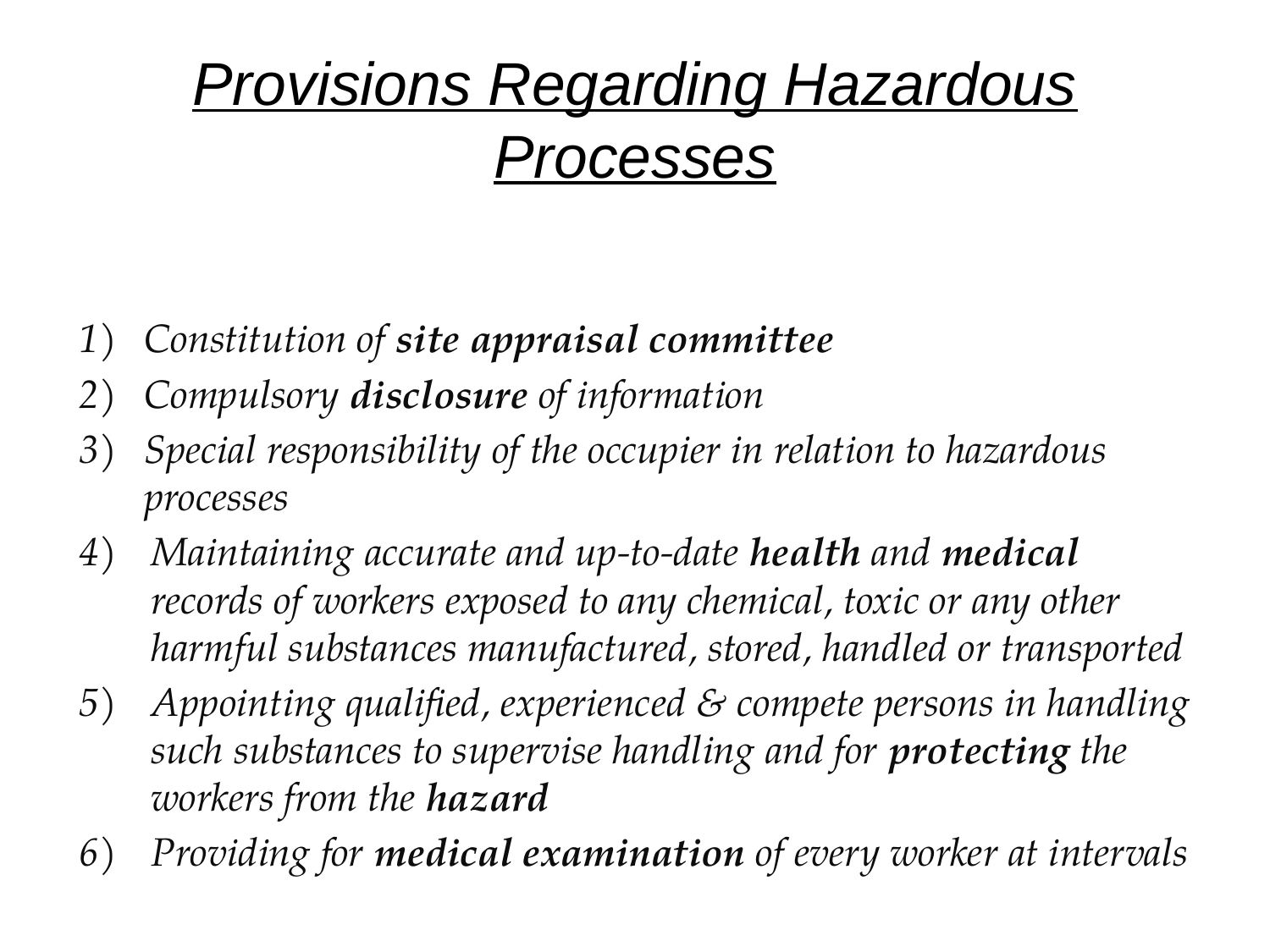

# Provisions Regarding Hazardous Processes
Constitution of site appraisal committee
Compulsory disclosure of information
Special responsibility of the occupier in relation to hazardous processes
Maintaining accurate and up-to-date health and medical records of workers exposed to any chemical, toxic or any other harmful substances manufactured, stored, handled or transported
Appointing qualified, experienced & compete persons in handling such substances to supervise handling and for protecting the workers from the hazard
Providing for medical examination of every worker at intervals